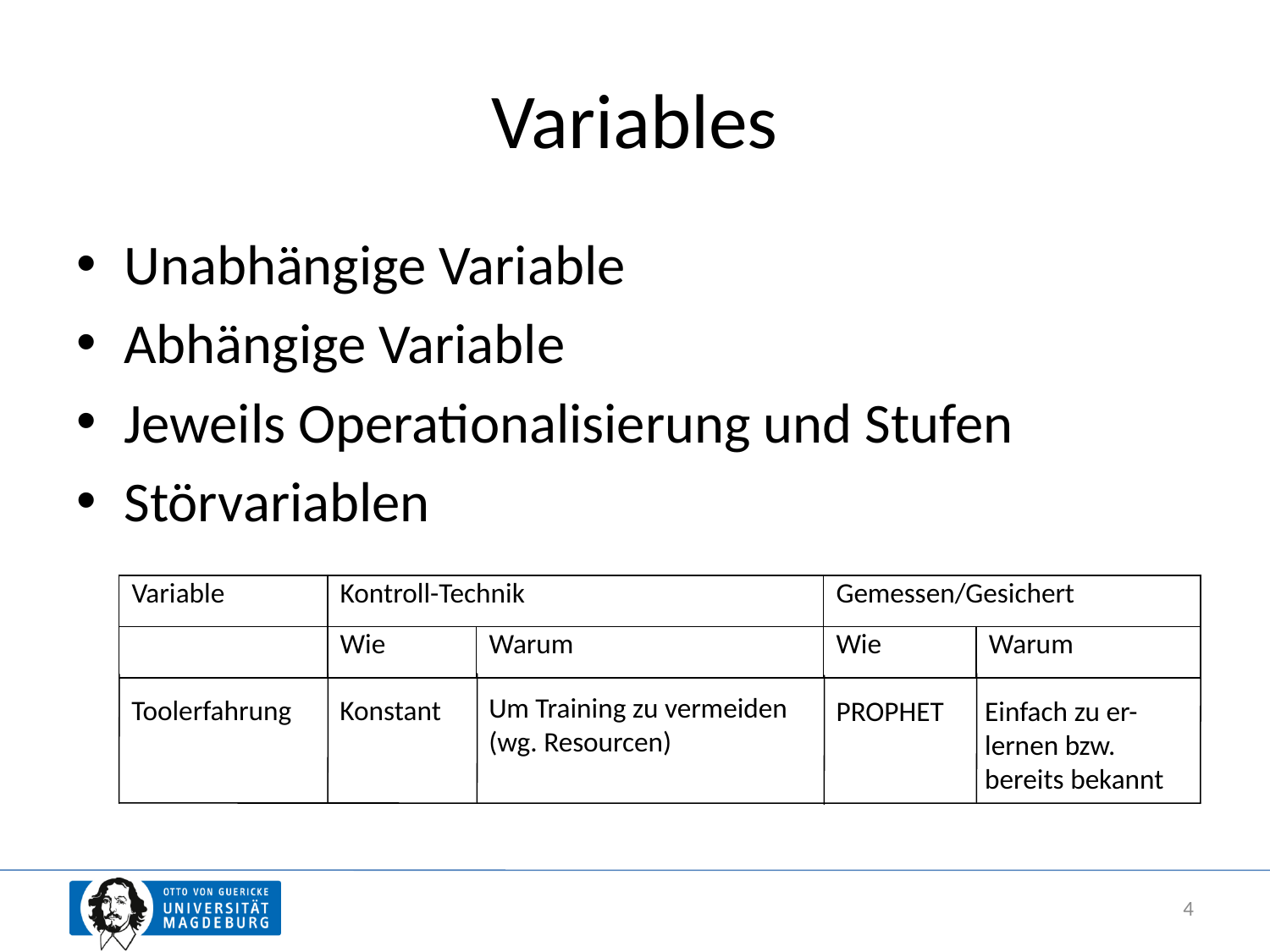

# Variables
Unabhängige Variable
Abhängige Variable
Jeweils Operationalisierung und Stufen
Störvariablen

| Variable | Kontroll-Technik |  | Gemessen/Gesichert |  |
| --- | --- | --- | --- | --- |
|  | Wie | Warum | Wie | Warum |
Konstant
Um Training zu vermeiden (wg. Resourcen)
Toolerfahrung
PROPHET
Einfach zu er-lernen bzw. bereits bekannt
4